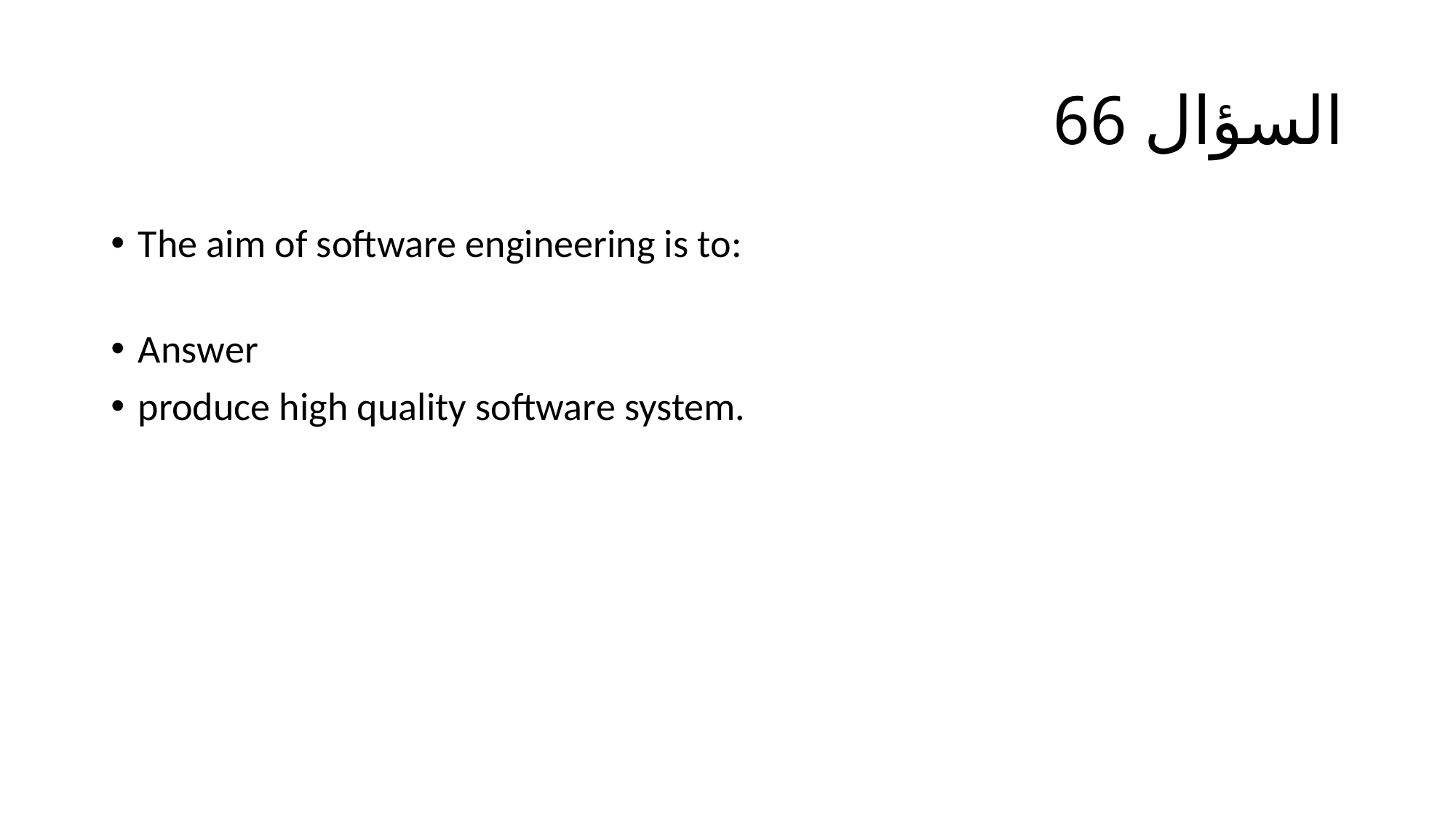

# السؤال 66
The aim of software engineering is to:
Answer
produce high quality software system.